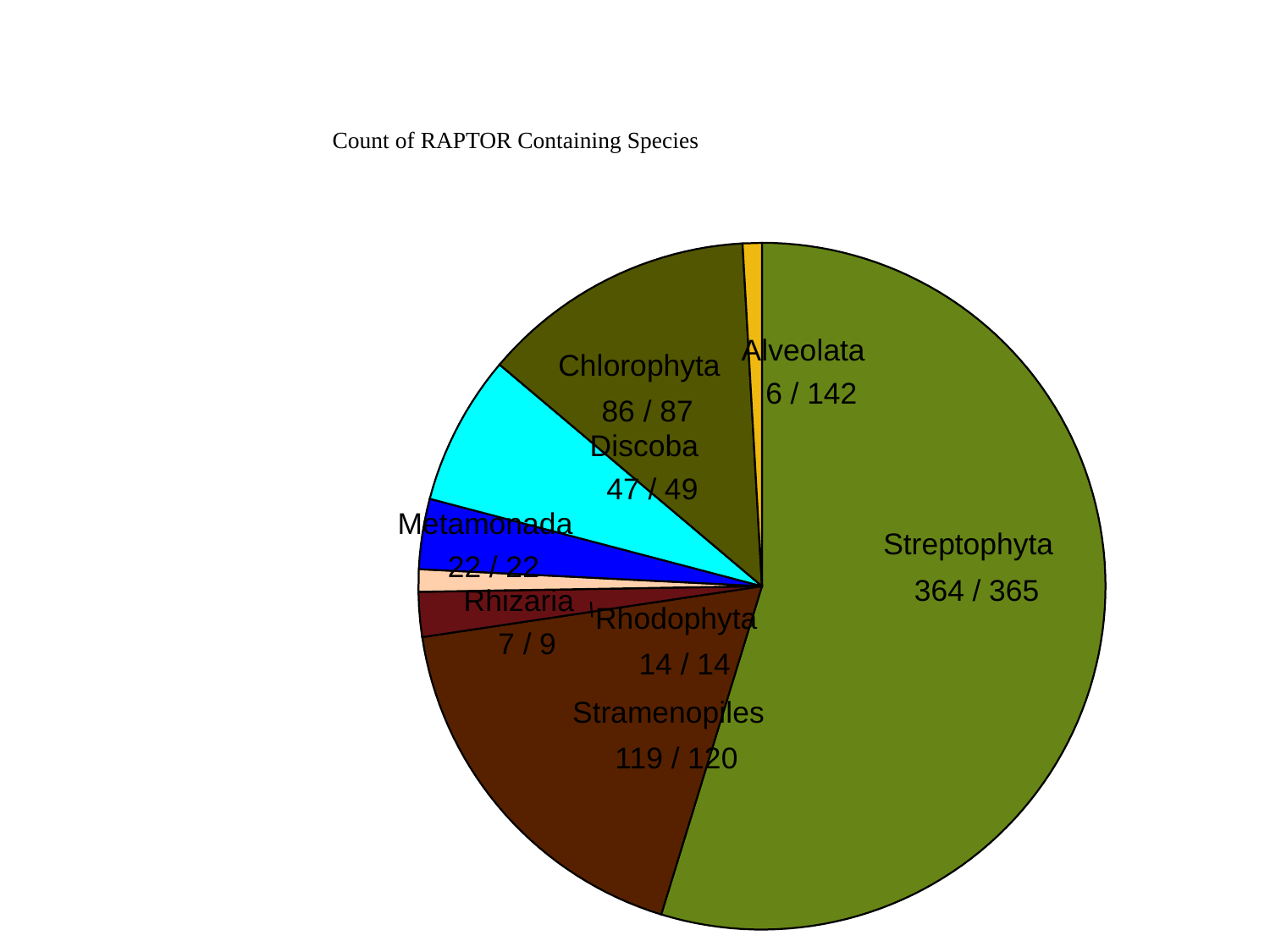

#

Count of RAPTOR Containing Species

Alveolata
Chlorophyta

 6 / 142
 86 / 87
Discoba
 47 / 49

Metamonada
Streptophyta
 22 / 22

 364 / 365

Rhizaria

Rhodophyta
 7 / 9
 14 / 14
Stramenopiles
 119 / 120